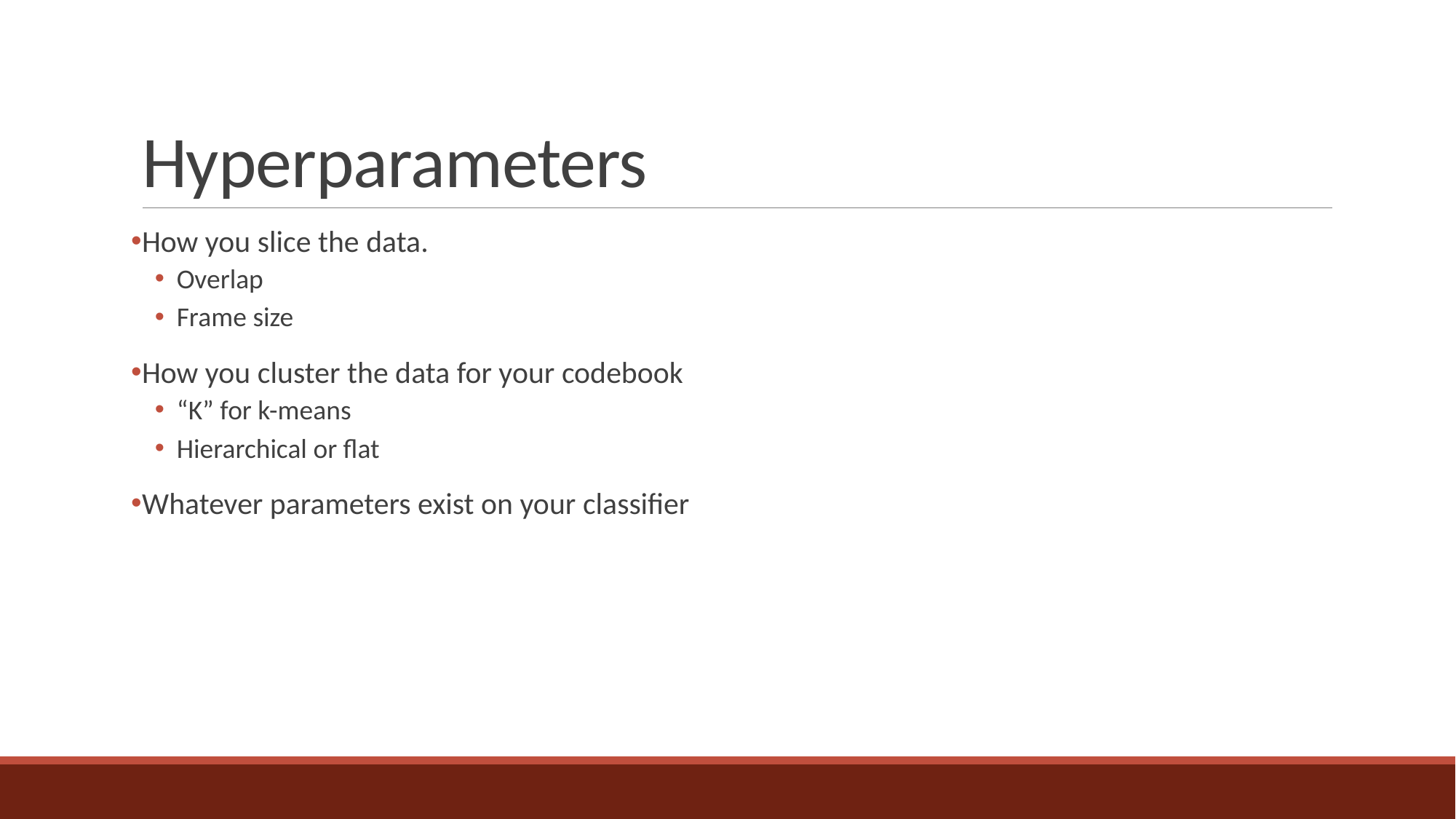

# Hyperparameters
How you slice the data.
Overlap
Frame size
How you cluster the data for your codebook
“K” for k-means
Hierarchical or flat
Whatever parameters exist on your classifier